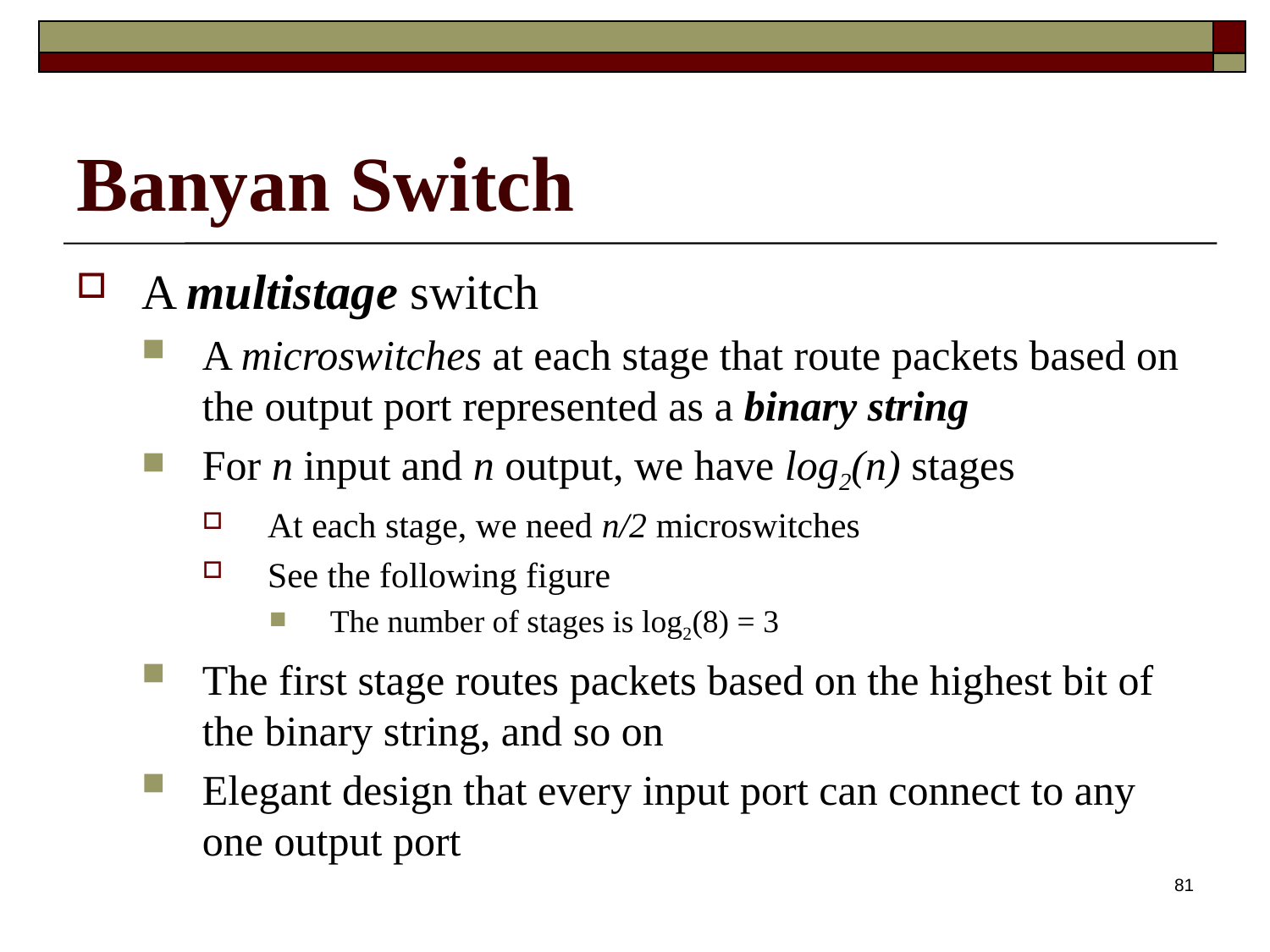

# Banyan Switch
A multistage switch
A microswitches at each stage that route packets based on the output port represented as a binary string
For n input and n output, we have log2(n) stages
At each stage, we need n/2 microswitches
See the following figure
The number of stages is log2(8) = 3
The first stage routes packets based on the highest bit of the binary string, and so on
Elegant design that every input port can connect to any one output port
81